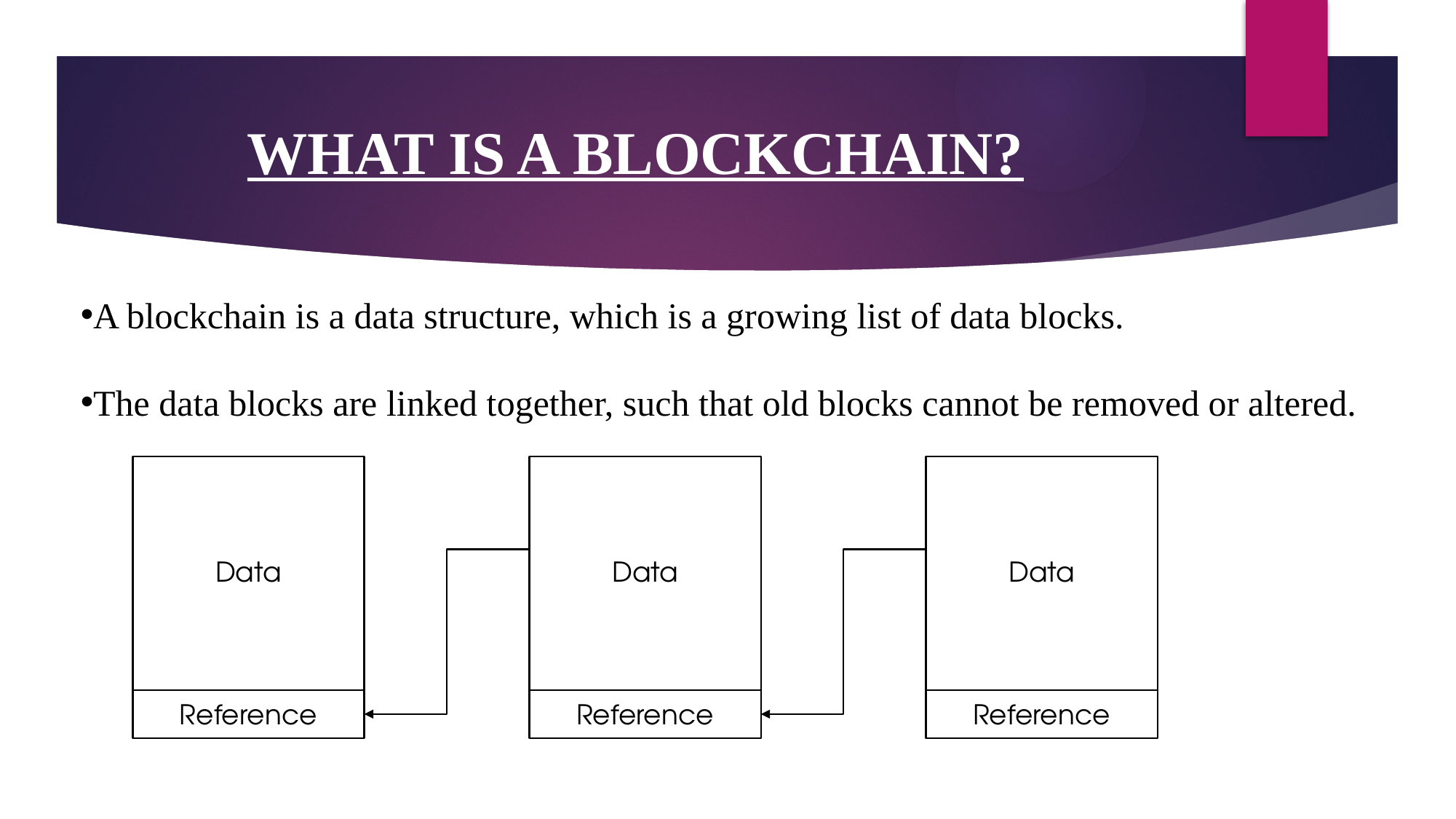

# WHAT IS A BLOCKCHAIN?
A blockchain is a data structure, which is a growing list of data blocks.

The data blocks are linked together, such that old blocks cannot be removed or altered.

Data
Data
Data
Reference
Reference
Reference